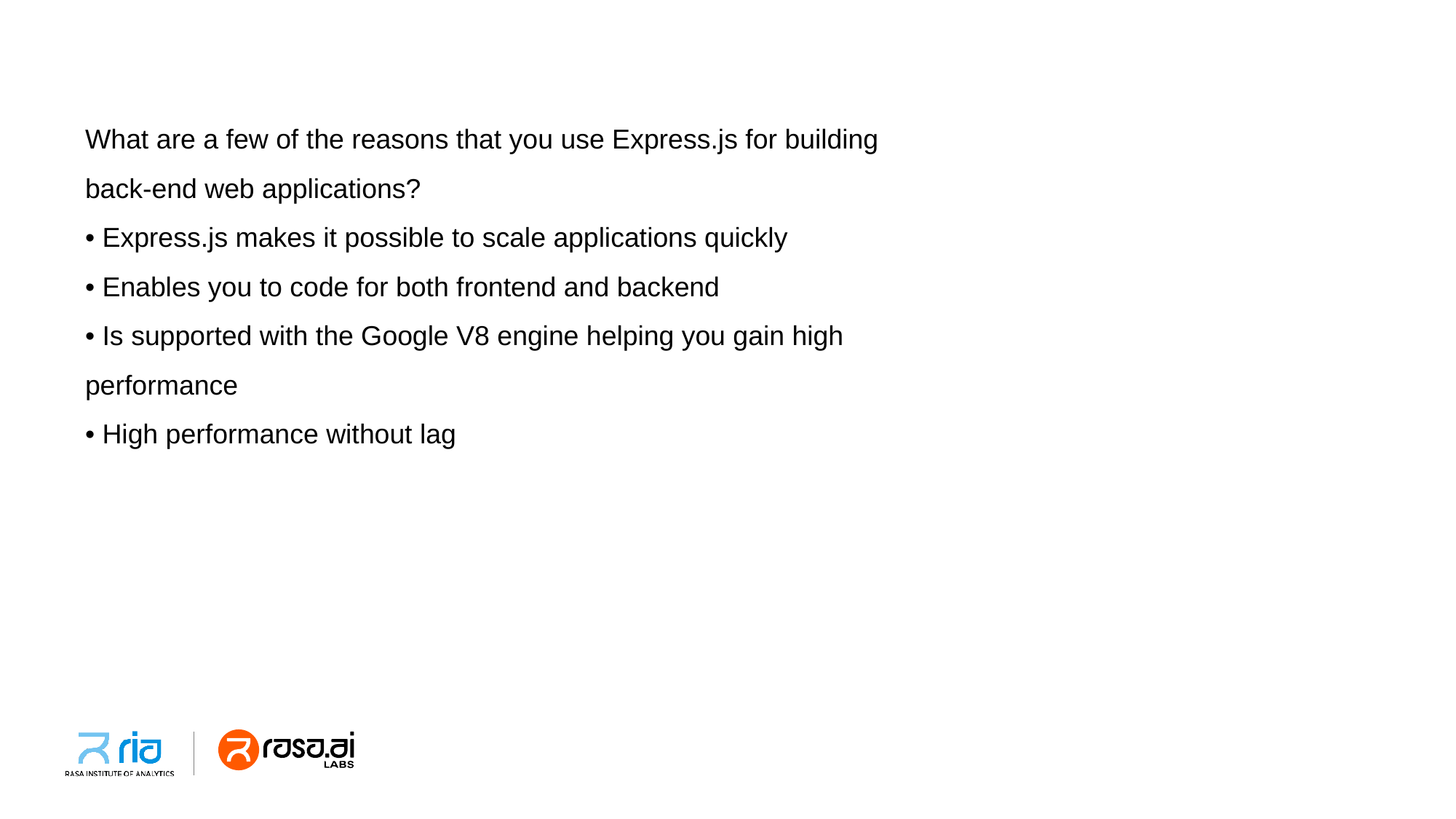

What are a few of the reasons that you use Express.js for building back-end web applications?
• Express.js makes it possible to scale applications quickly
• Enables you to code for both frontend and backend
• Is supported with the Google V8 engine helping you gain high performance
• High performance without lag